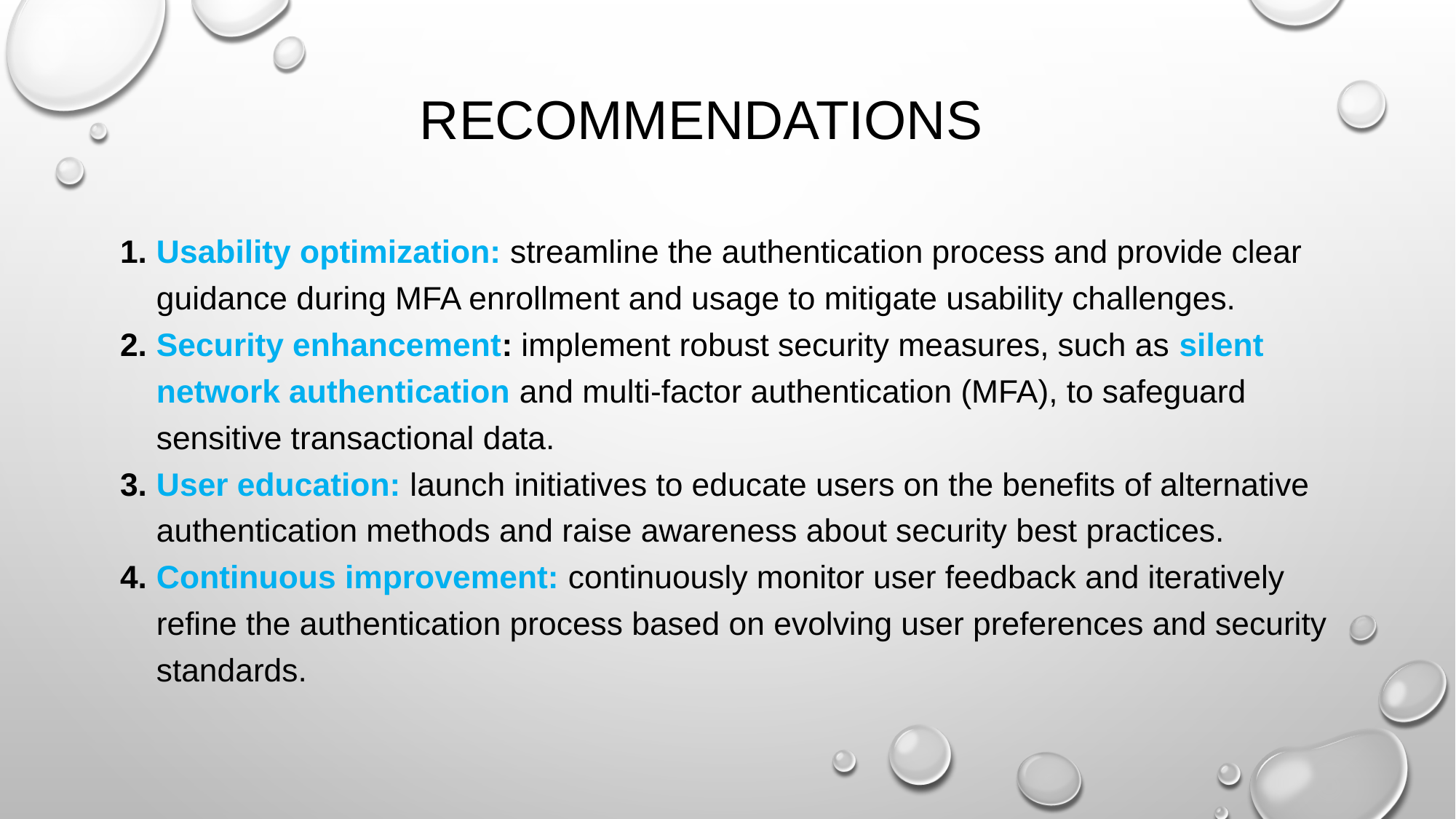

# recommendations
Usability optimization: streamline the authentication process and provide clear guidance during MFA enrollment and usage to mitigate usability challenges.
Security enhancement: implement robust security measures, such as silent network authentication and multi-factor authentication (MFA), to safeguard sensitive transactional data.
User education: launch initiatives to educate users on the benefits of alternative authentication methods and raise awareness about security best practices.
Continuous improvement: continuously monitor user feedback and iteratively refine the authentication process based on evolving user preferences and security standards.